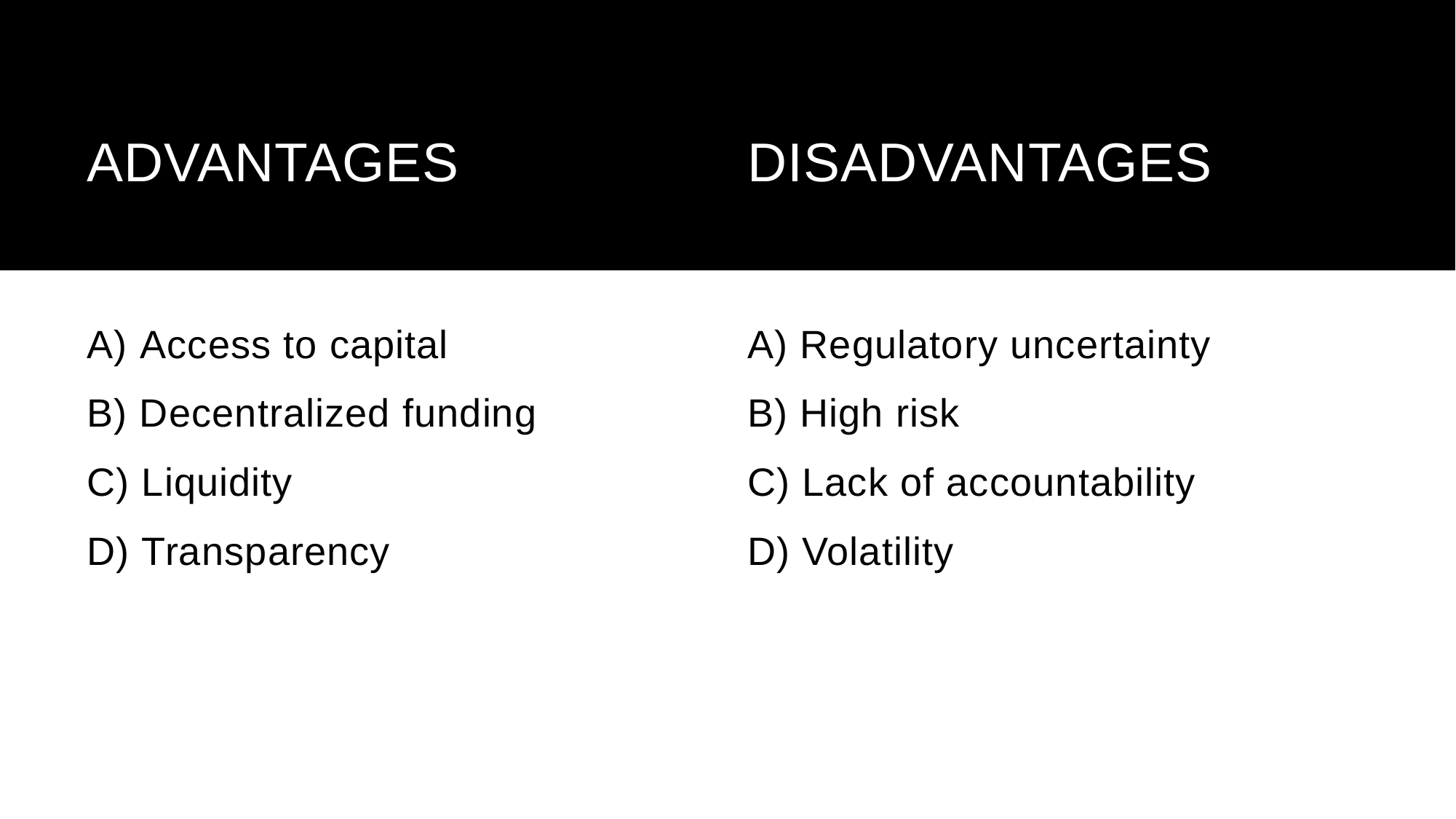

ADVANTAGES
DISADVANTAGES
A) Access to capital
B) Decentralized funding
C) Liquidity
D) Transparency
A) Regulatory uncertainty
B) High risk
C) Lack of accountability
D) Volatility